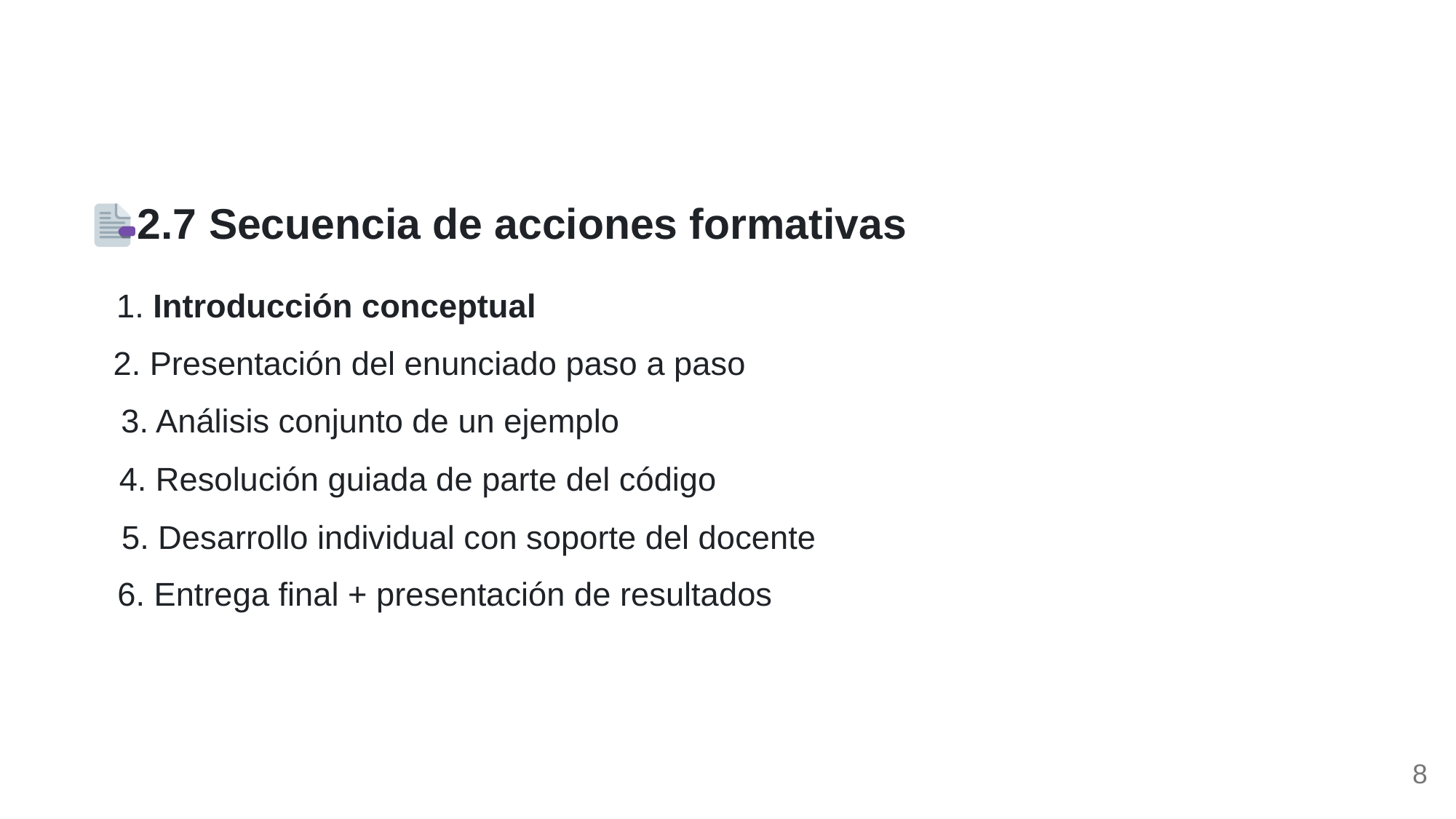

2.7 Secuencia de acciones formativas

1. Introducción conceptual
2. Presentación del enunciado paso a paso
3. Análisis conjunto de un ejemplo
4. Resolución guiada de parte del código
5. Desarrollo individual con soporte del docente
6. Entrega final + presentación de resultados
8